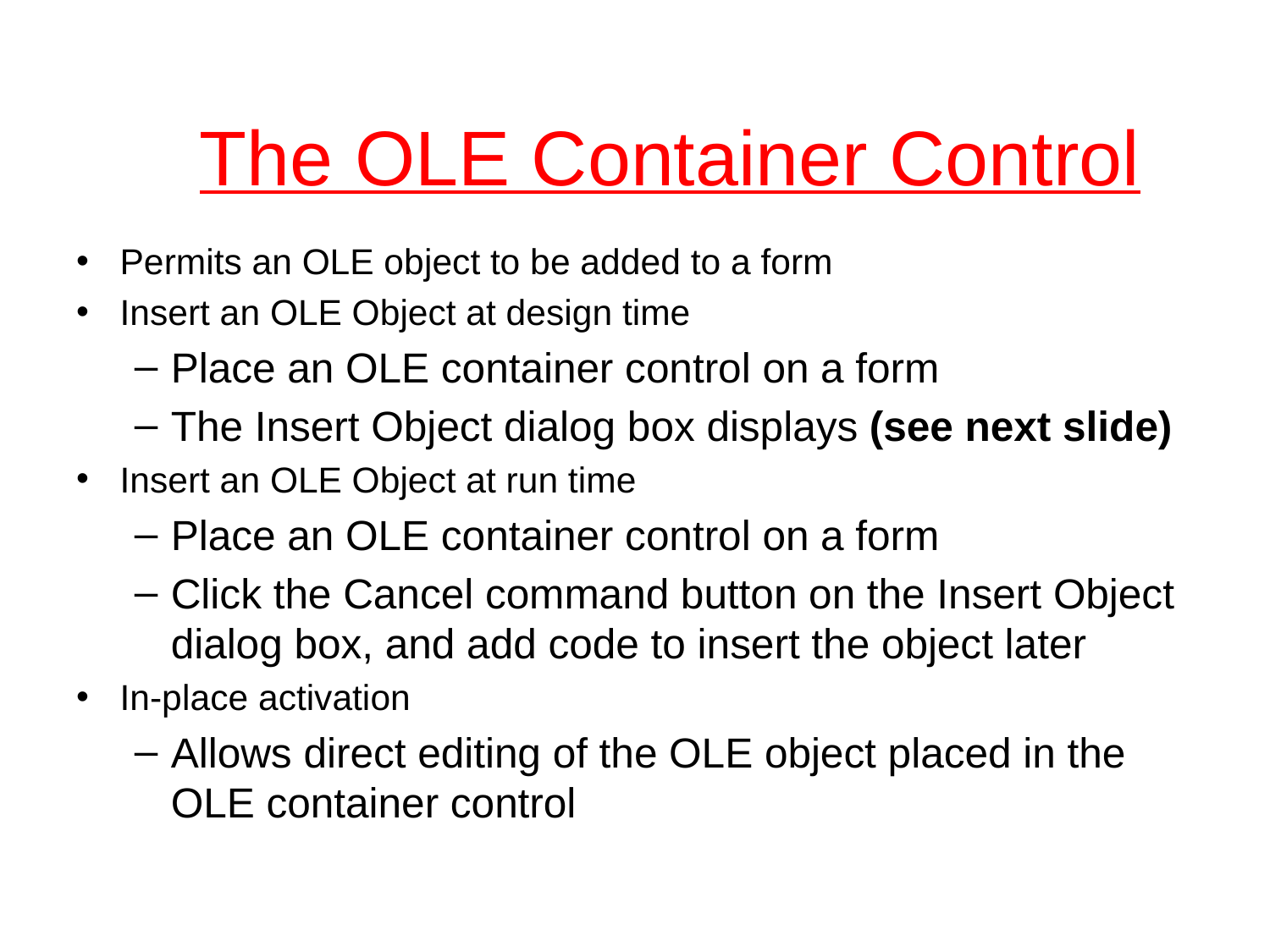

# The OLE Container Control
Permits an OLE object to be added to a form
Insert an OLE Object at design time
Place an OLE container control on a form
The Insert Object dialog box displays (see next slide)
Insert an OLE Object at run time
Place an OLE container control on a form
Click the Cancel command button on the Insert Object dialog box, and add code to insert the object later
In-place activation
Allows direct editing of the OLE object placed in the OLE container control